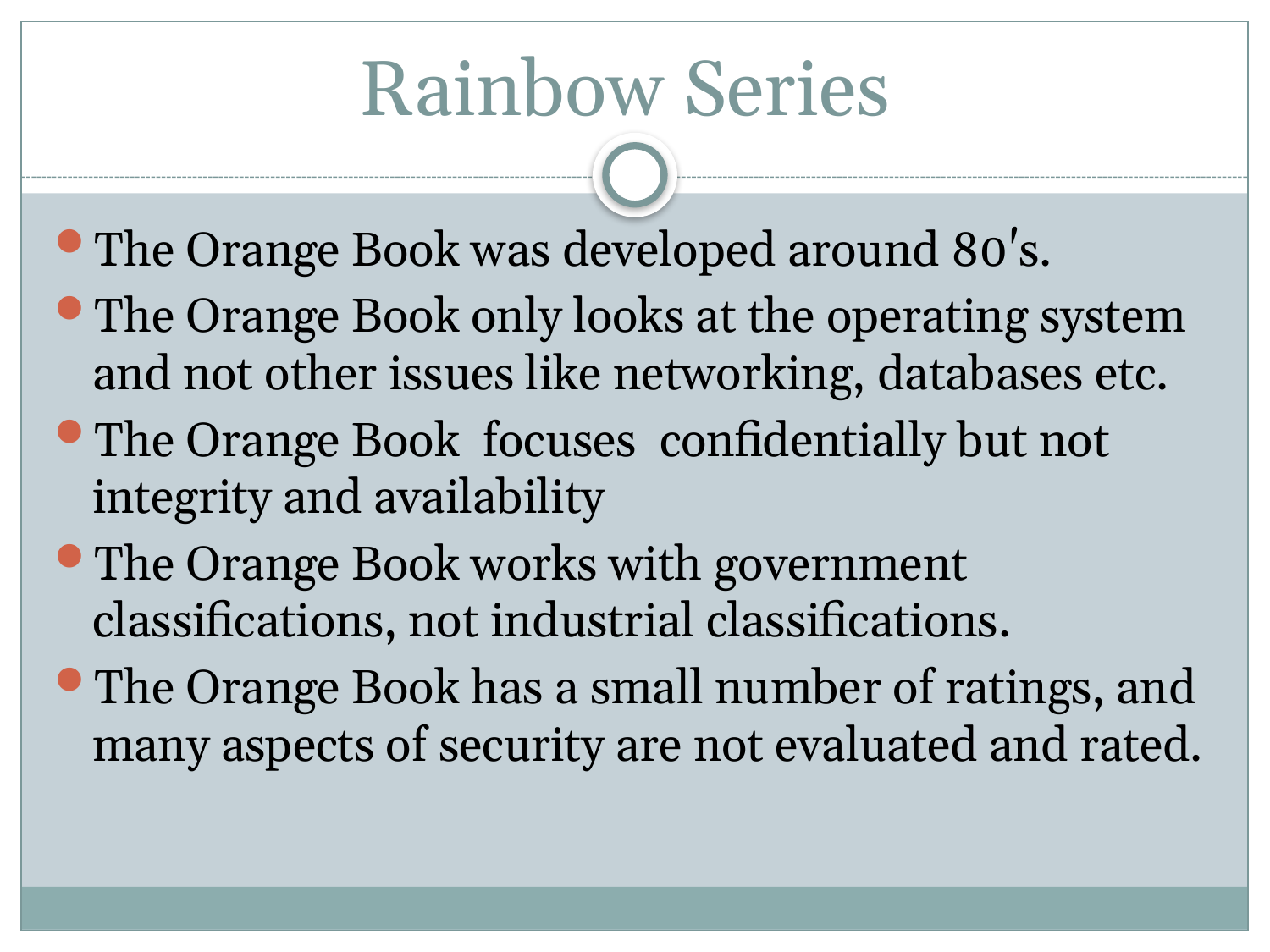

# Rainbow Series
The Orange Book was developed around 80's.
The Orange Book only looks at the operating system and not other issues like networking, databases etc.
The Orange Book  focuses  confidentially but not integrity and availability
The Orange Book works with government classifications, not industrial classifications.
The Orange Book has a small number of ratings, and many aspects of security are not evaluated and rated.